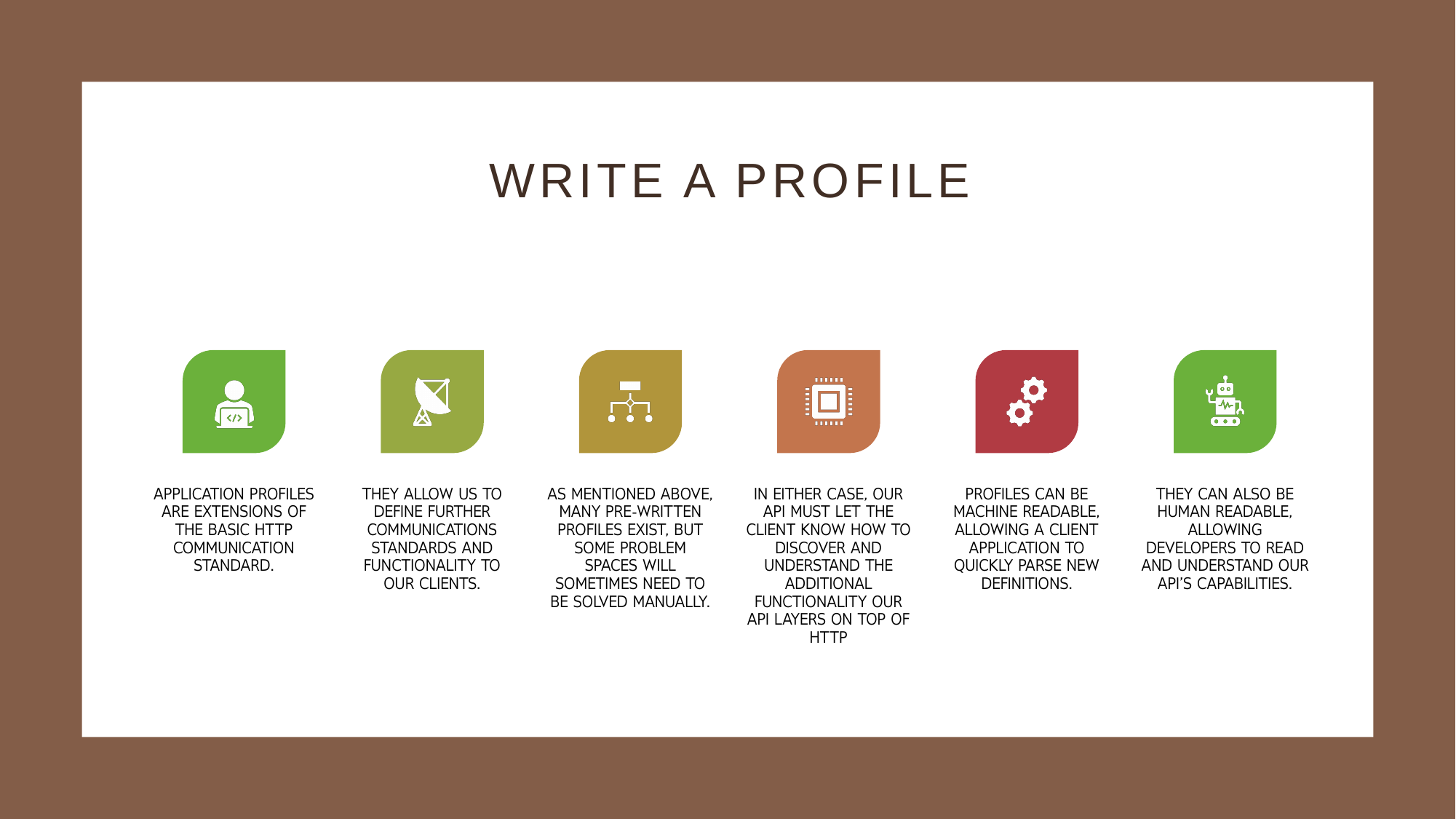

# Write a profile
Application profiles are extensions of the basic HTTP communication standard.
They allow us to define further communications standards and functionality to our clients.
As mentioned above, many pre-written profiles exist, but some problem spaces will sometimes need to be solved manually.
In either case, our API must let the client know how to discover and understand the additional functionality our API layers on top of HTTP
Profiles can be machine readable, allowing a client application to quickly parse new definitions.
They can also be human readable, allowing developers to read and understand our API’s capabilities.